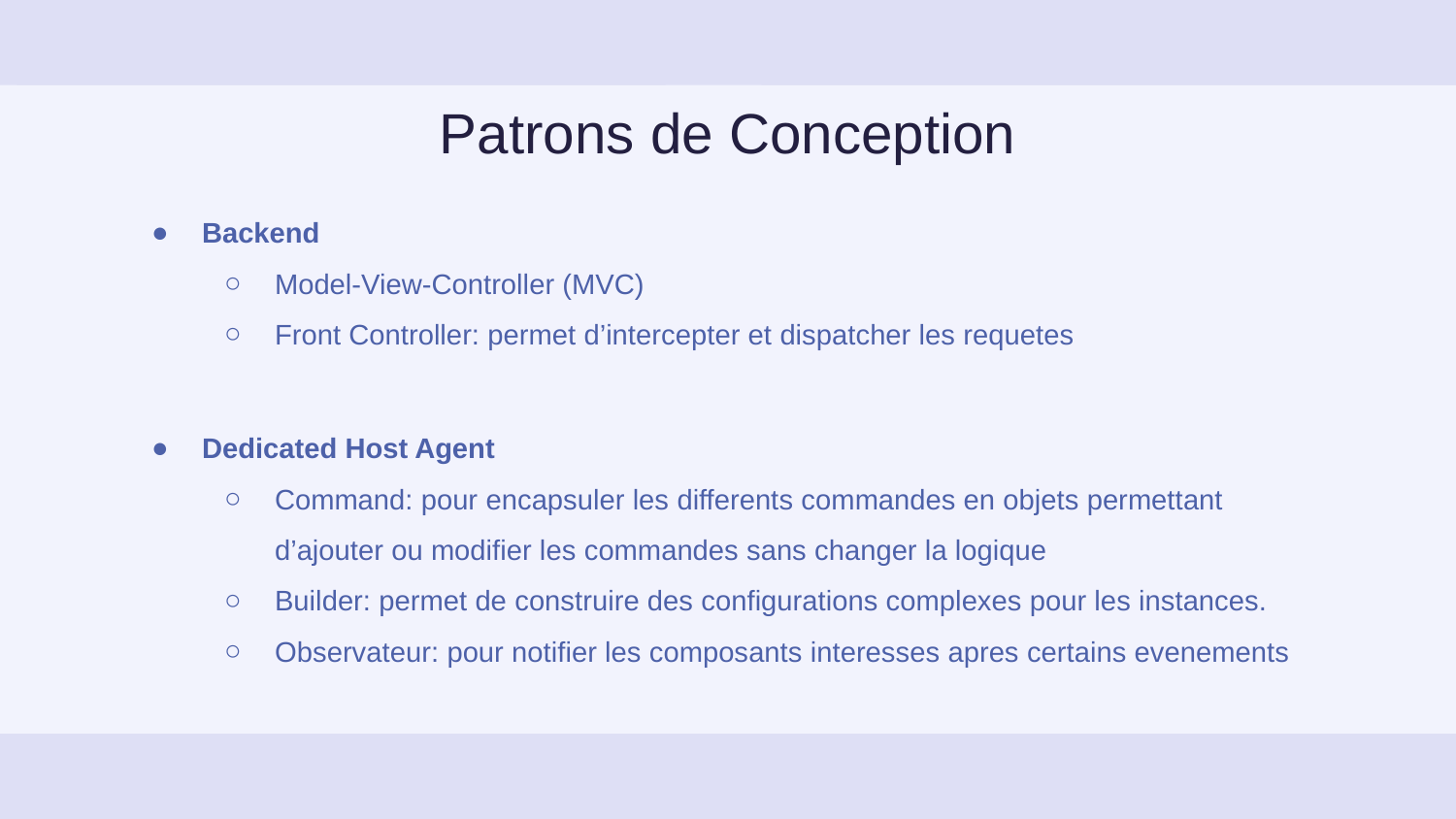

# Patrons de Conception
Backend
Model-View-Controller (MVC)
Front Controller: permet d’intercepter et dispatcher les requetes

Dedicated Host Agent
Command: pour encapsuler les differents commandes en objets permettant d’ajouter ou modifier les commandes sans changer la logique
Builder: permet de construire des configurations complexes pour les instances.
Observateur: pour notifier les composants interesses apres certains evenements